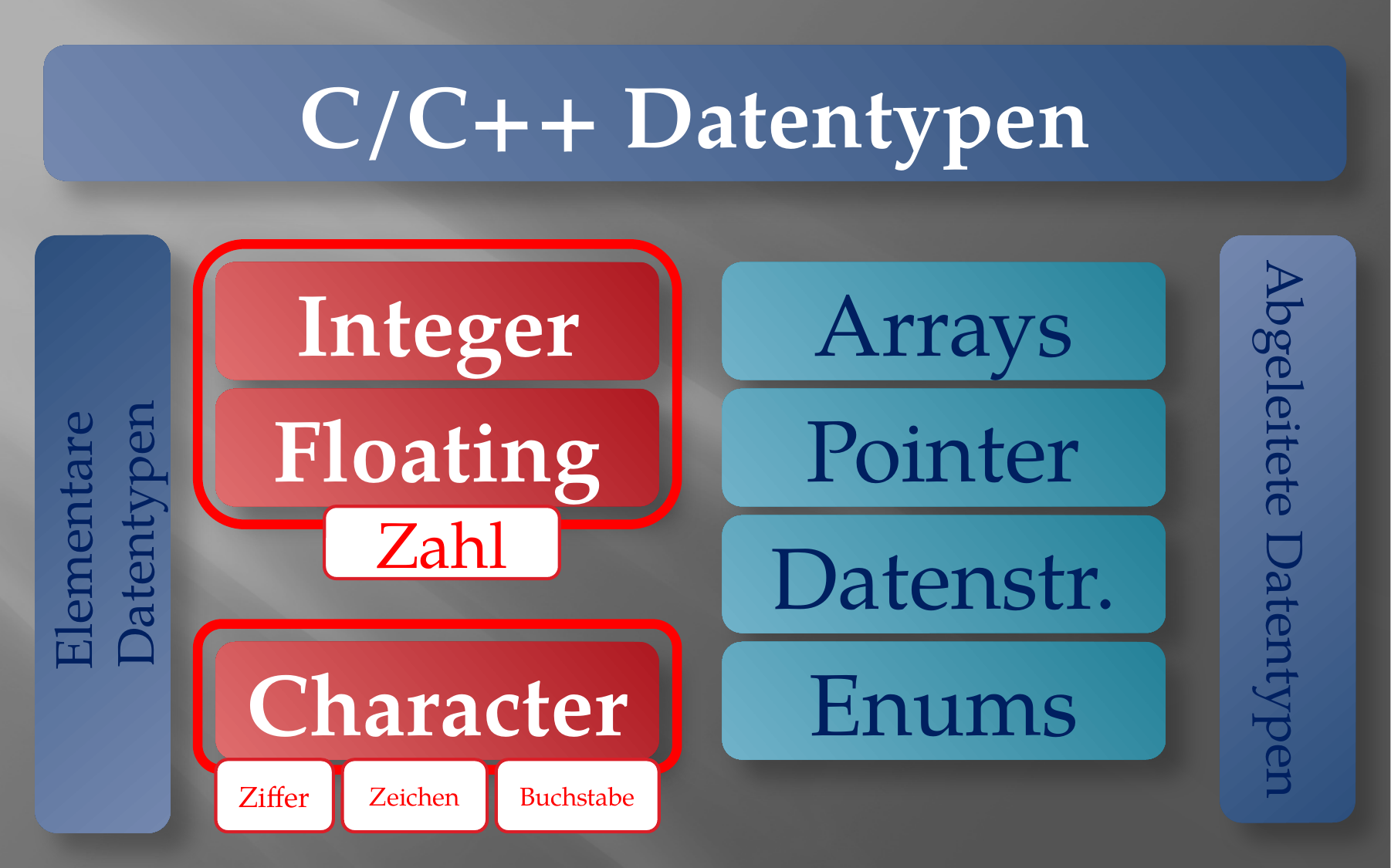

C/C++ Datentypen

Integer
Arrays
Floating
Pointer
Abgeleitete Datentypen
Elementare
Datentypen
Zahl
Datenstr.

Character
Enums
Ziffer
Zeichen
Buchstabe